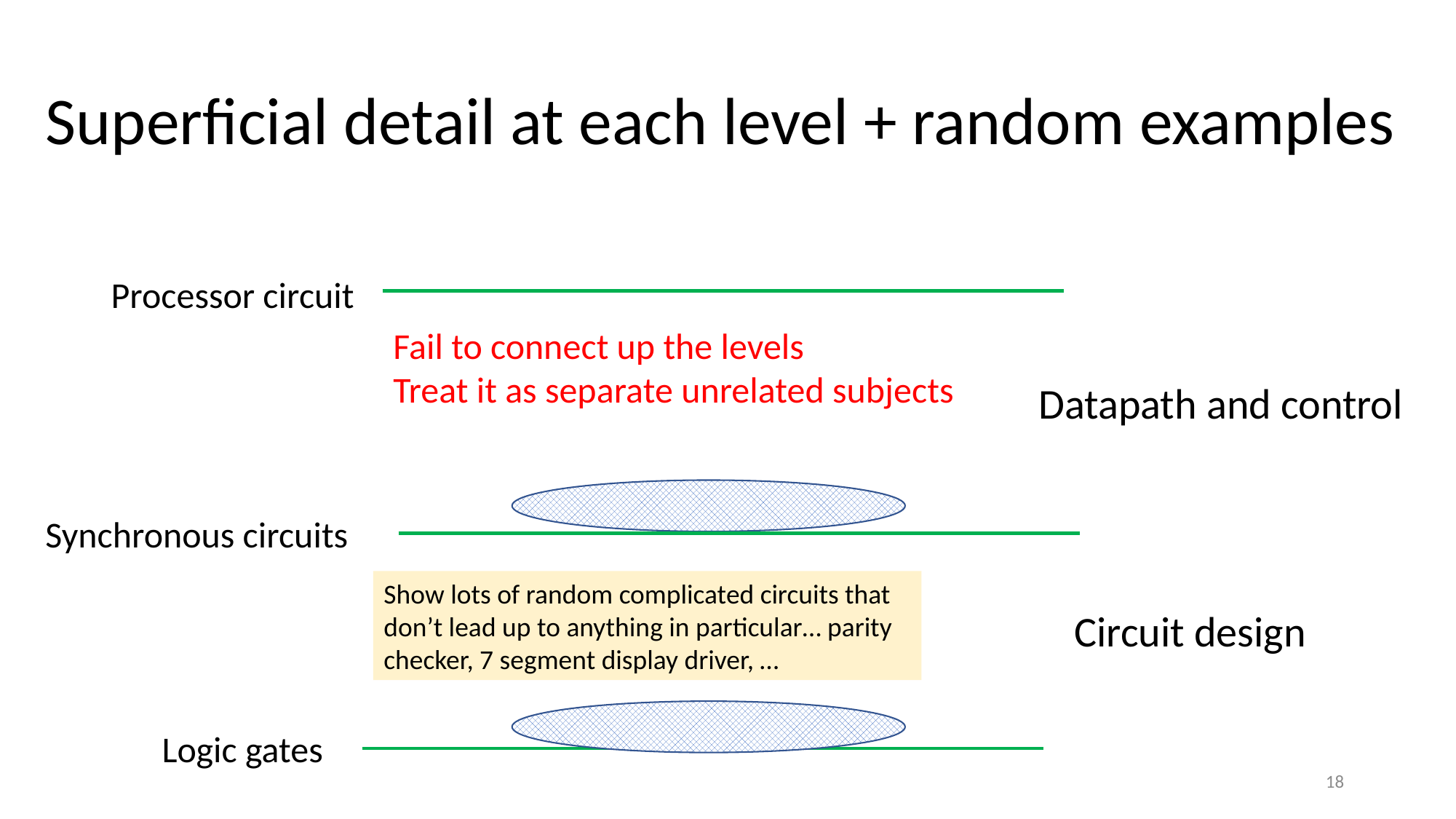

# Superficial detail at each level + random examples
Processor circuit
Fail to connect up the levels
Treat it as separate unrelated subjects
Datapath and control

Synchronous circuits
Show lots of random complicated circuits that don’t lead up to anything in particular… parity checker, 7 segment display driver, …
Circuit design

Logic gates
18